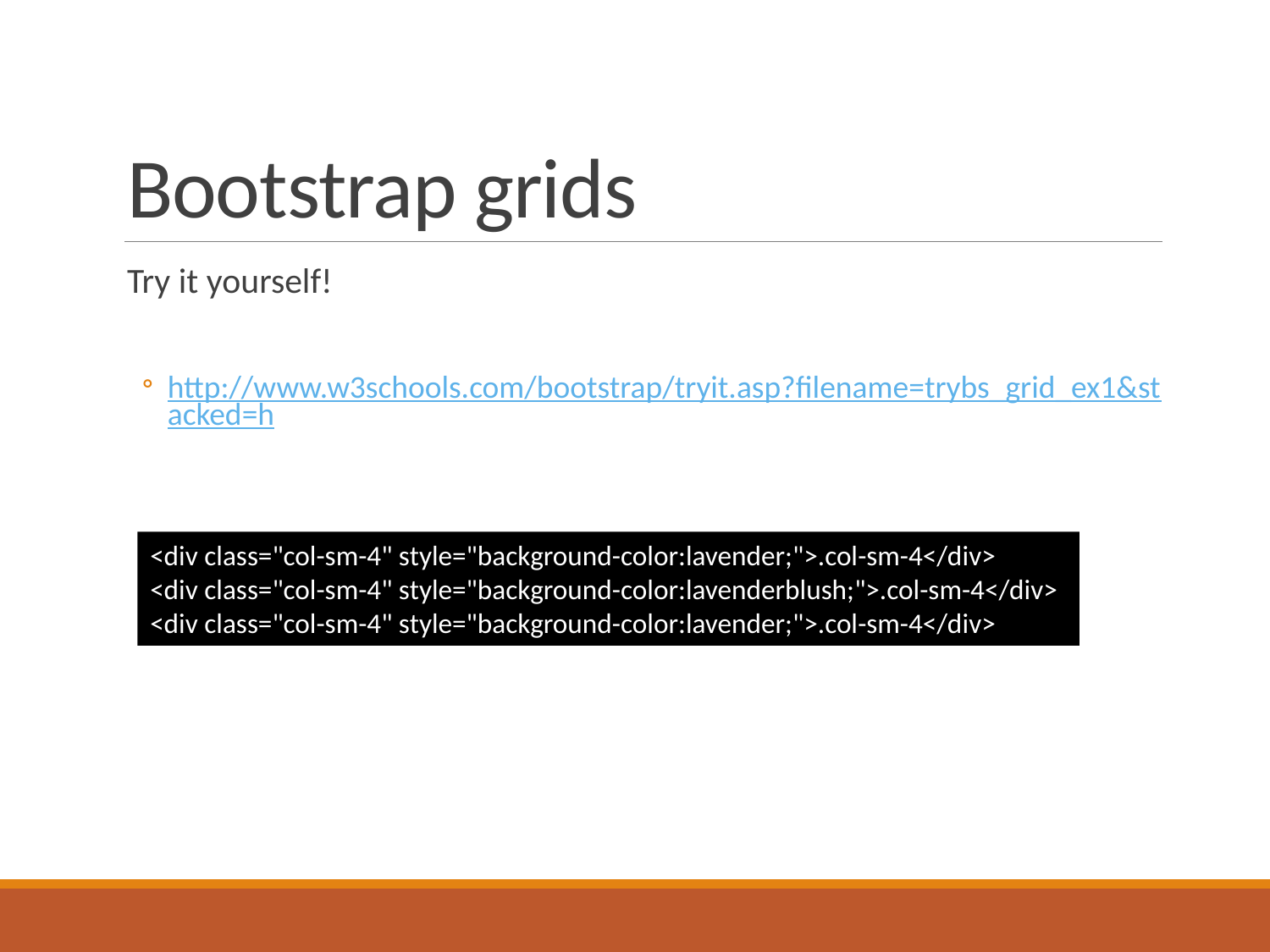

# Bootstrap grids
Try it yourself!

http://www.w3schools.com/bootstrap/tryit.asp?filename=trybs_grid_ex1&stacked=h

<div class="col-sm-4" style="background-color:lavender;">.col-sm-4</div>
<div class="col-sm-4" style="background-color:lavenderblush;">.col-sm-4</div>
<div class="col-sm-4" style="background-color:lavender;">.col-sm-4</div>